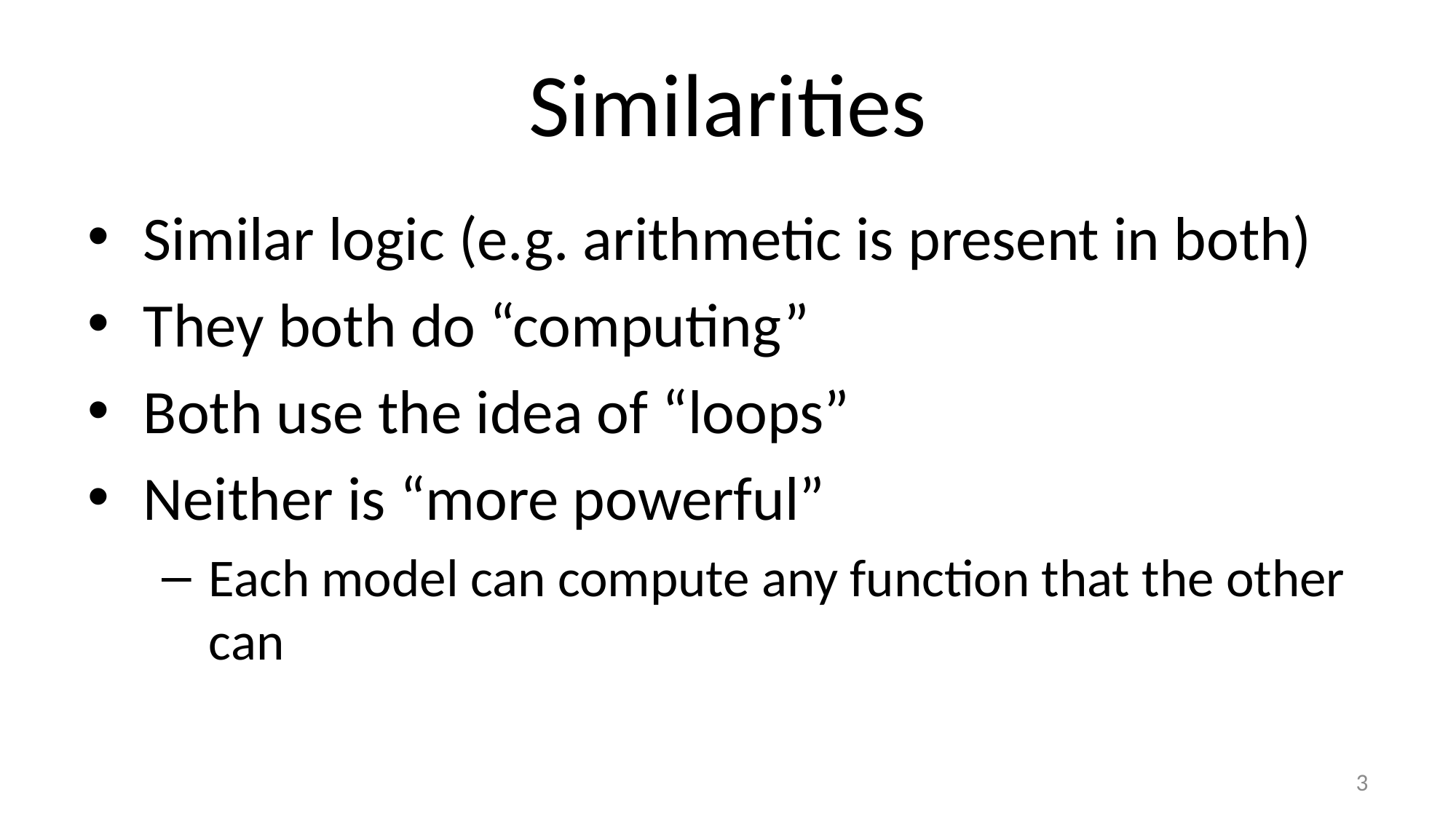

# Similarities
Similar logic (e.g. arithmetic is present in both)
They both do “computing”
Both use the idea of “loops”
Neither is “more powerful”
Each model can compute any function that the other can
3